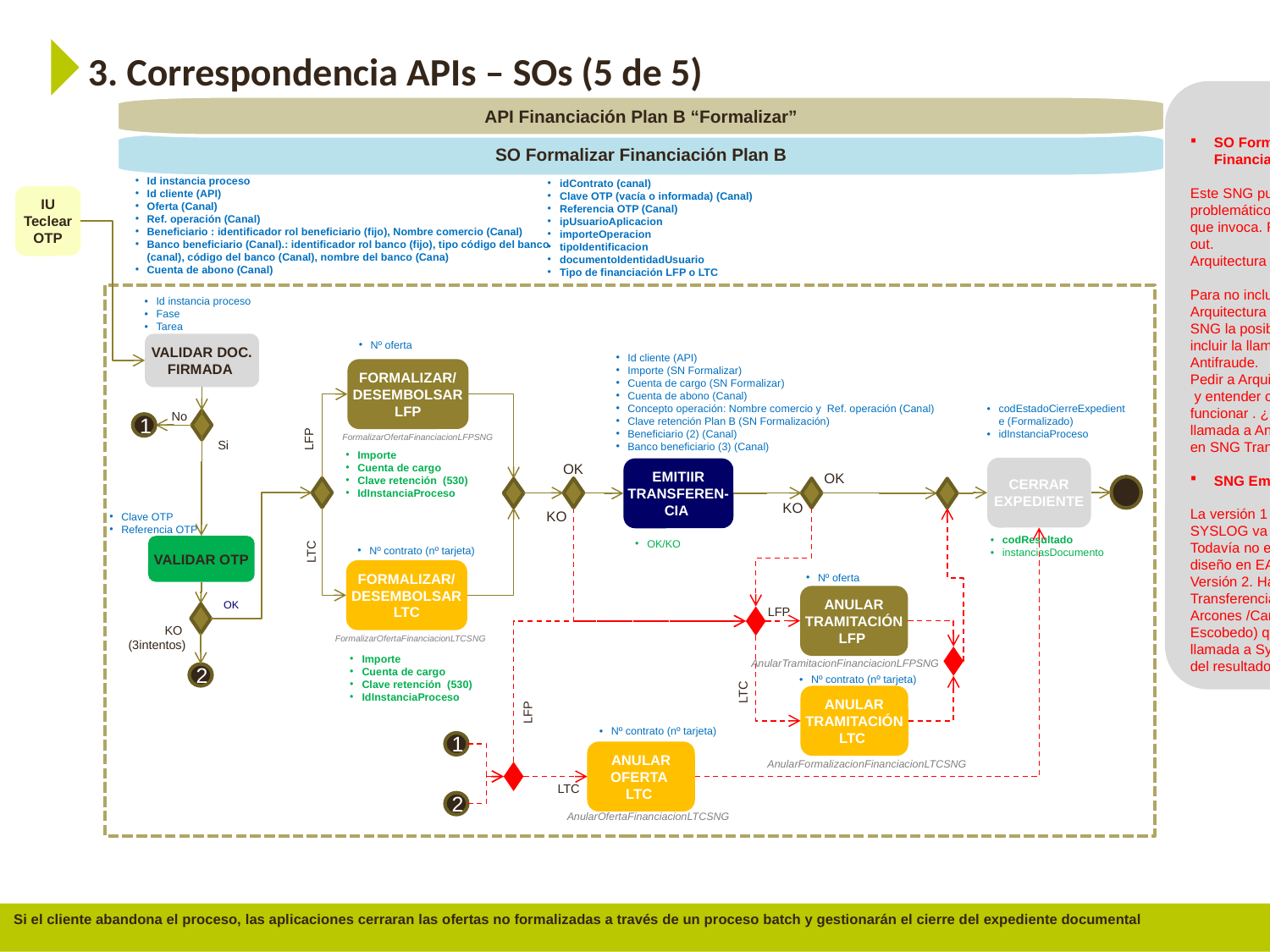

3. Correspondencia APIs – SOs (5 de 5)

SO Formalizar Financiación

Este SNG puede ser problemático por el nº de SNGs que invoca. Riesgo alto de time out.
Arquitectura ha dado el vºbº.

Para no incluir SNG Antifraude , Arquitectura va a incluir en los SNG la posibilidad de poder incluir la llamada automática a Antifraude.
Pedir a Arquitectura (Julio) fecha  y entender como va a funcionar . ¿Donde se incluye la llamada a Antifraude en el SO o en SNG Transferencias.

SNG Emitir Transferencias

La versión 1 de este SNG, sin SYSLOG va con retraso. Todavía no está aprobado el diseño en EA.
Versión 2. Hay que pedir a Transferencias (Joaquina Arcones /Carlos Leralta Escobedo) que incluyan la llamada a Syslog para informar del resultado de la operación.

API Financiación Plan B “Formalizar”
SO Formalizar Financiación Plan B
Id instancia proceso
Id cliente (API)
Oferta (Canal)
Ref. operación (Canal)
Beneficiario : identificador rol beneficiario (fijo), Nombre comercio (Canal)
Banco beneficiario (Canal).: identificador rol banco (fijo), tipo código del banco (canal), código del banco (Canal), nombre del banco (Cana)
Cuenta de abono (Canal)

idContrato (canal)
Clave OTP (vacía o informada) (Canal)
Referencia OTP (Canal)
ipUsuarioAplicacion
importeOperacion
tipoIdentificacion
documentoIdentidadUsuario
Tipo de financiación LFP o LTC

IU Teclear OTP

Id instancia proceso
Fase
Tarea
Nº oferta
VALIDAR DOC. FIRMADA
Id cliente (API)
Importe (SN Formalizar)
Cuenta de cargo (SN Formalizar)
Cuenta de abono (Canal)
Concepto operación: Nombre comercio y  Ref. operación (Canal)
Clave retención Plan B (SN Formalización)
Beneficiario (2) (Canal)
Banco beneficiario (3) (Canal)
FORMALIZAR/
DESEMBOLSAR LFP
codEstadoCierreExpediente (Formalizado)
idInstanciaProceso
No

1
LFP
FormalizarOfertaFinanciacionLFPSNG
Si
Importe
Cuenta de cargo
Clave retención  (530)
IdInstanciaProceso
OK
CERRAR EXPEDIENTE
EMITIIR
TRANSFEREN-
CIA
OK

KO
KO
Clave OTP
Referencia OTP
codResultado
instanciasDocumento
OK/KO
VALIDAR OTP
LTC
Nº contrato (nº tarjeta)
FORMALIZAR/
DESEMBOLSAR LTC
Nº oferta
ANULAR TRAMITACIÓN LFP
OK
LFP

KO
(3intentos)
FormalizarOfertaFinanciacionLTCSNG
Importe
Cuenta de cargo
Clave retención  (530)
IdInstanciaProceso

AnularTramitacionFinanciacionLFPSNG
2
Nº contrato (nº tarjeta)
LTC
ANULAR TRAMITACIÓN LTC
LFP
Nº contrato (nº tarjeta)
1
ANULAR OFERTA
LTC
AnularFormalizacionFinanciacionLTCSNG

LTC
2
AnularOfertaFinanciacionLTCSNG

Si el cliente abandona el proceso, las aplicaciones cerraran las ofertas no formalizadas a través de un proceso batch y gestionarán el cierre del expediente documental